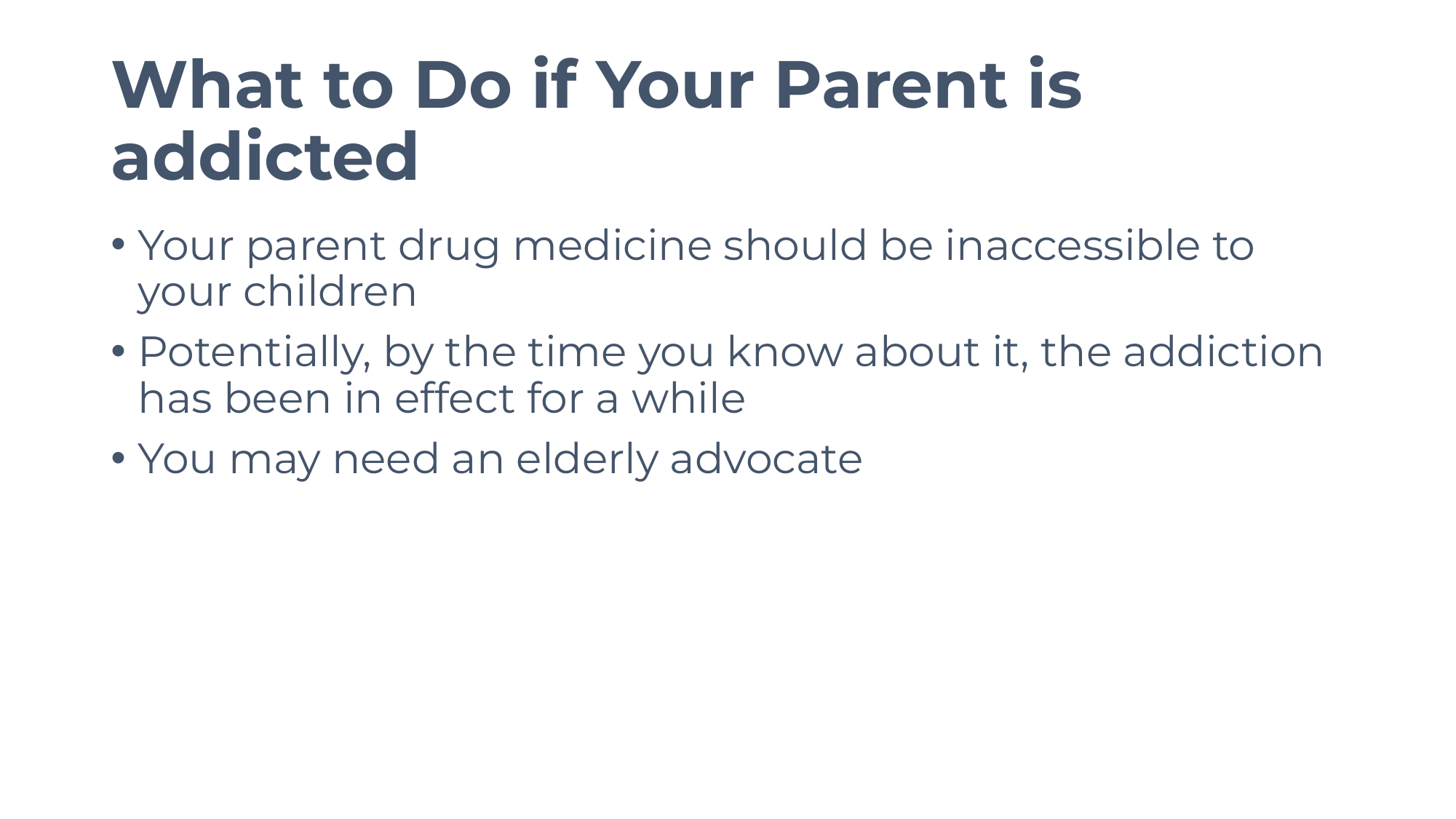

# What to Do if Your Parent is addicted
Your parent drug medicine should be inaccessible to your children
Potentially, by the time you know about it, the addiction has been in effect for a while
You may need an elderly advocate